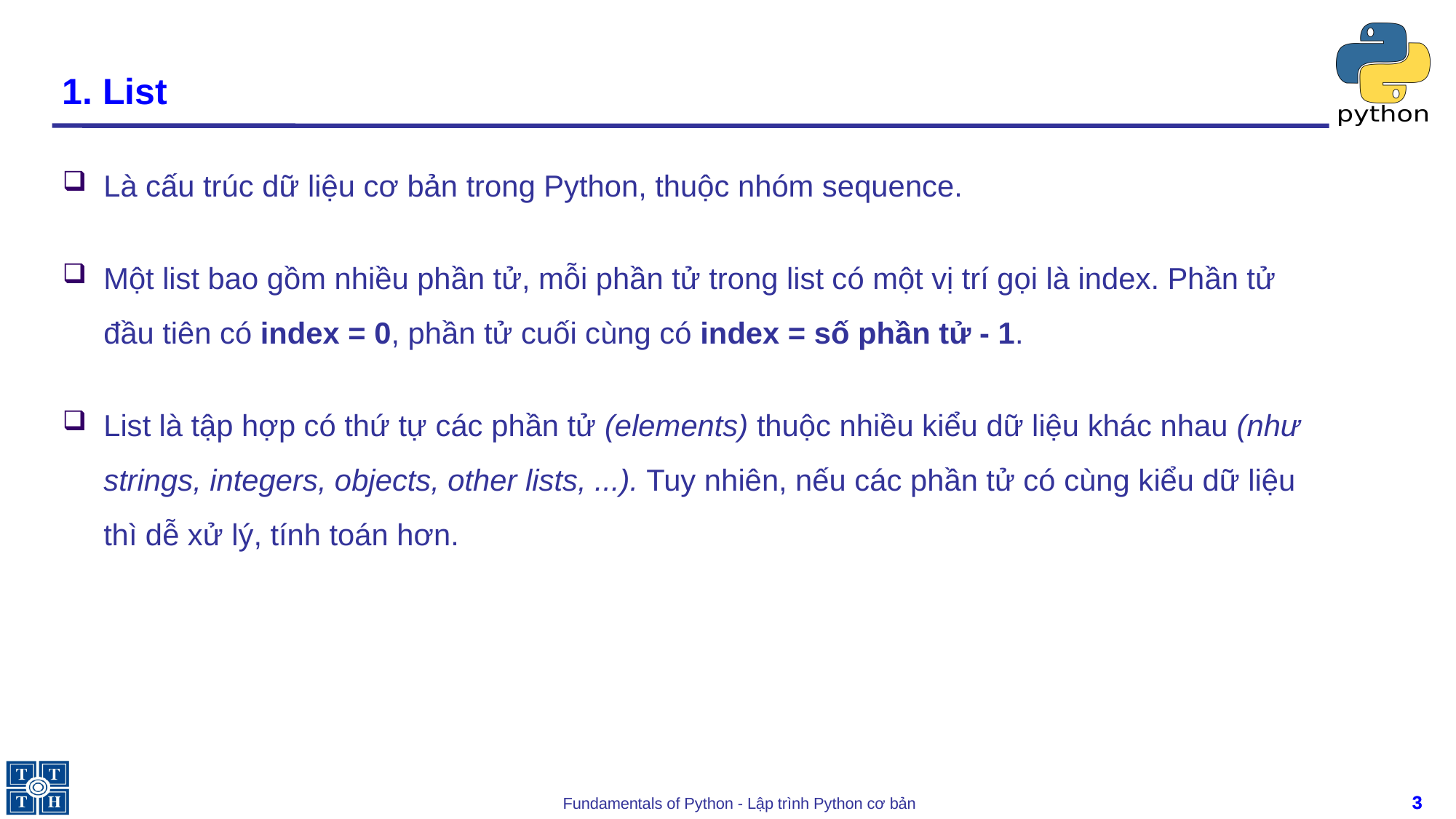

# 1. List
Là cấu trúc dữ liệu cơ bản trong Python, thuộc nhóm sequence.
Một list bao gồm nhiều phần tử, mỗi phần tử trong list có một vị trí gọi là index. Phần tử đầu tiên có index = 0, phần tử cuối cùng có index = số phần tử - 1.
List là tập hợp có thứ tự các phần tử (elements) thuộc nhiều kiểu dữ liệu khác nhau (như strings, integers, objects, other lists, ...). Tuy nhiên, nếu các phần tử có cùng kiểu dữ liệu thì dễ xử lý, tính toán hơn.